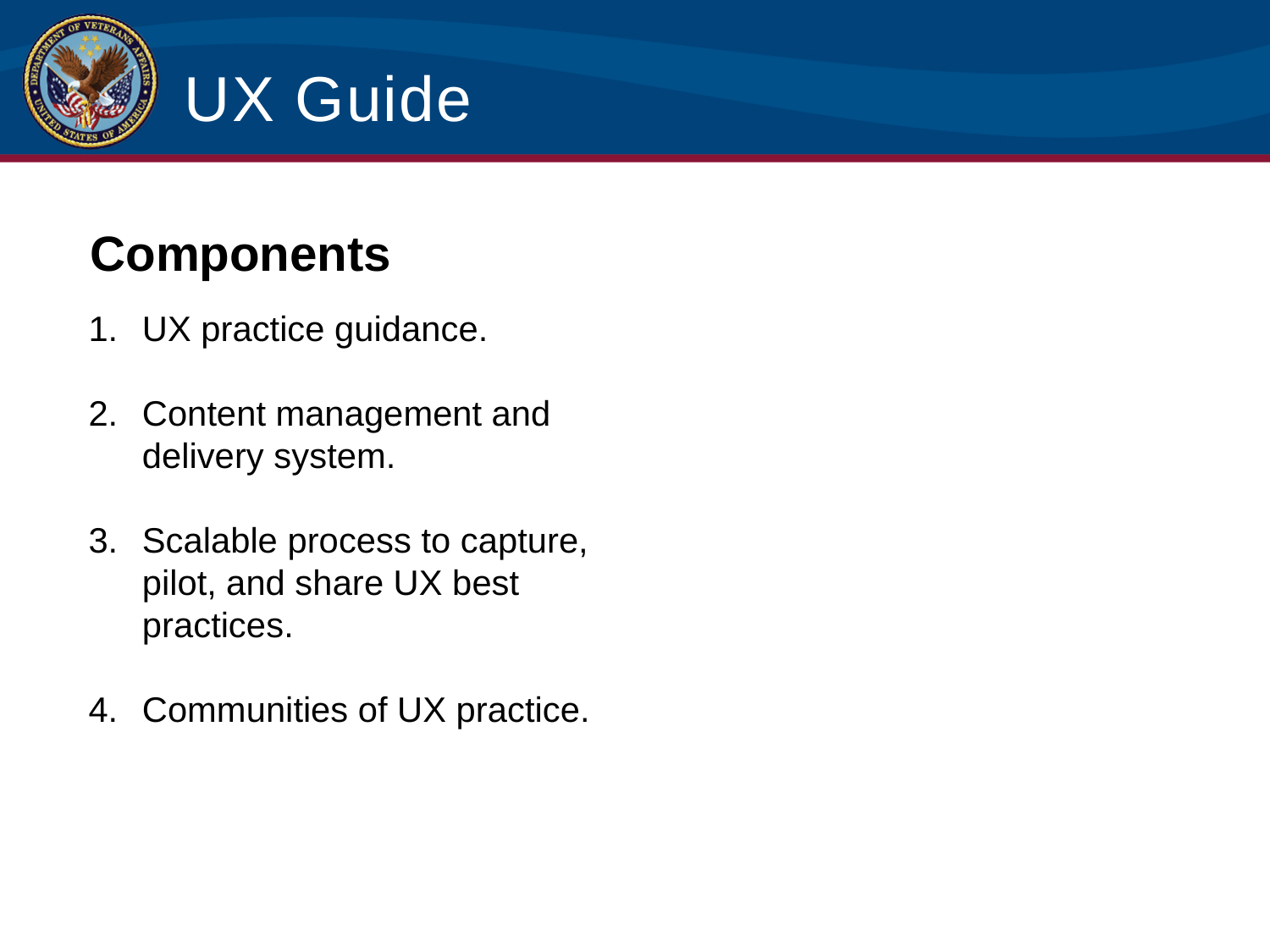

# UX Guide
Components
UX practice guidance.
Content management and delivery system.
Scalable process to capture, pilot, and share UX best practices.
Communities of UX practice.